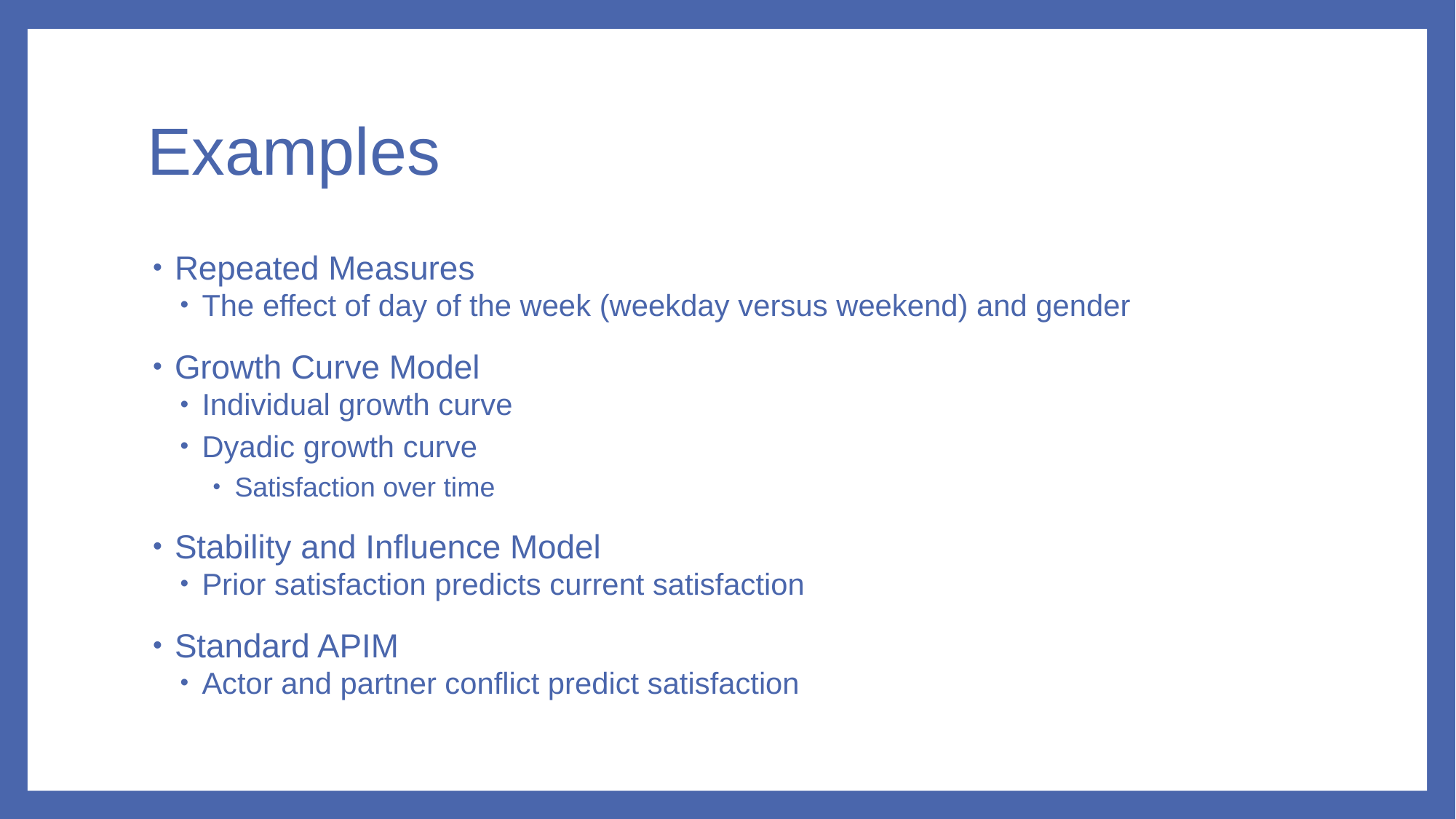

# Examples
Repeated Measures
The effect of day of the week (weekday versus weekend) and gender
Growth Curve Model
Individual growth curve
Dyadic growth curve
Satisfaction over time
Stability and Influence Model
Prior satisfaction predicts current satisfaction
Standard APIM
Actor and partner conflict predict satisfaction